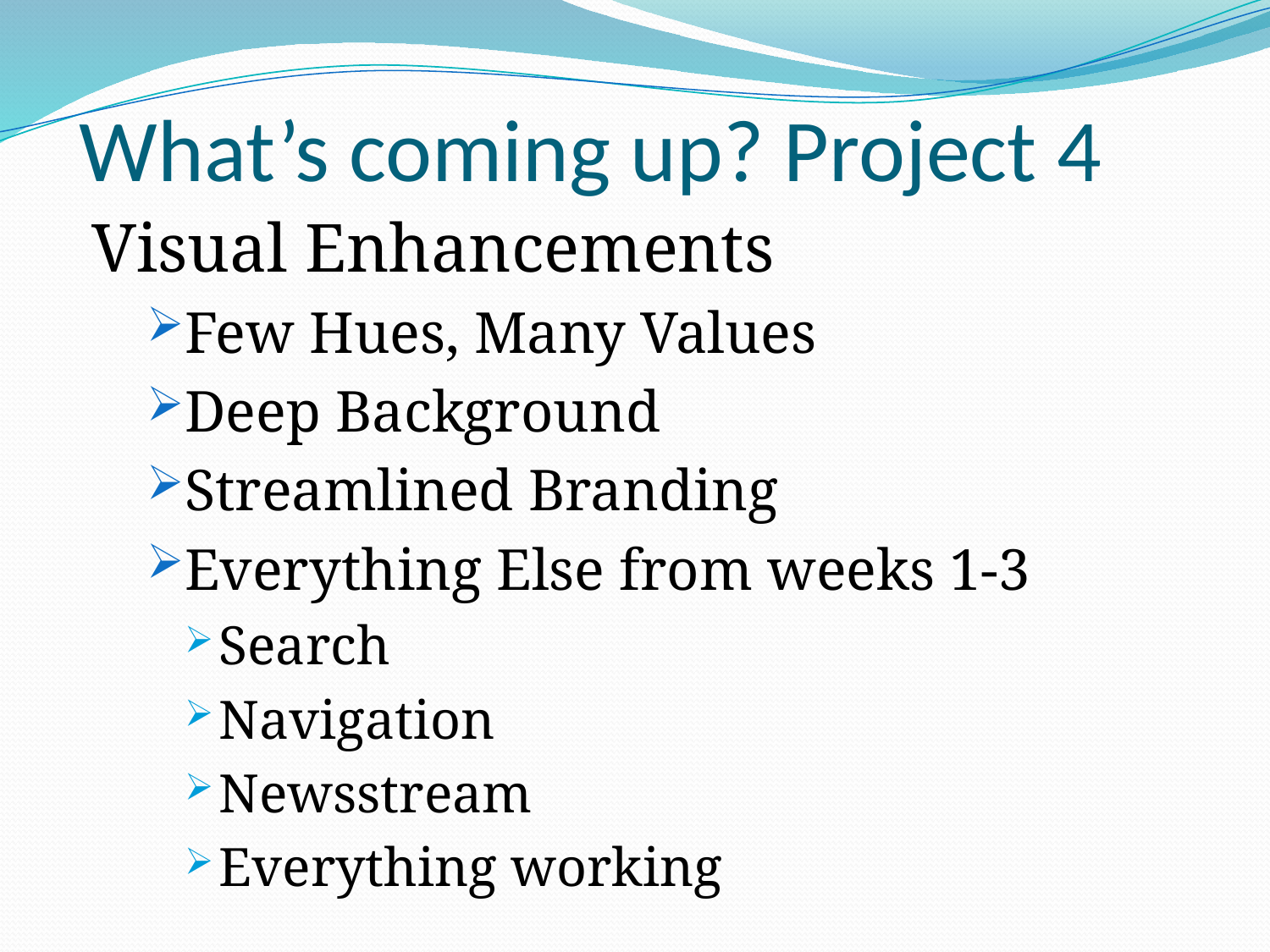

# What’s coming up? Project 4
Visual Enhancements
Few Hues, Many Values
Deep Background
Streamlined Branding
Everything Else from weeks 1-3
Search
Navigation
Newsstream
Everything working